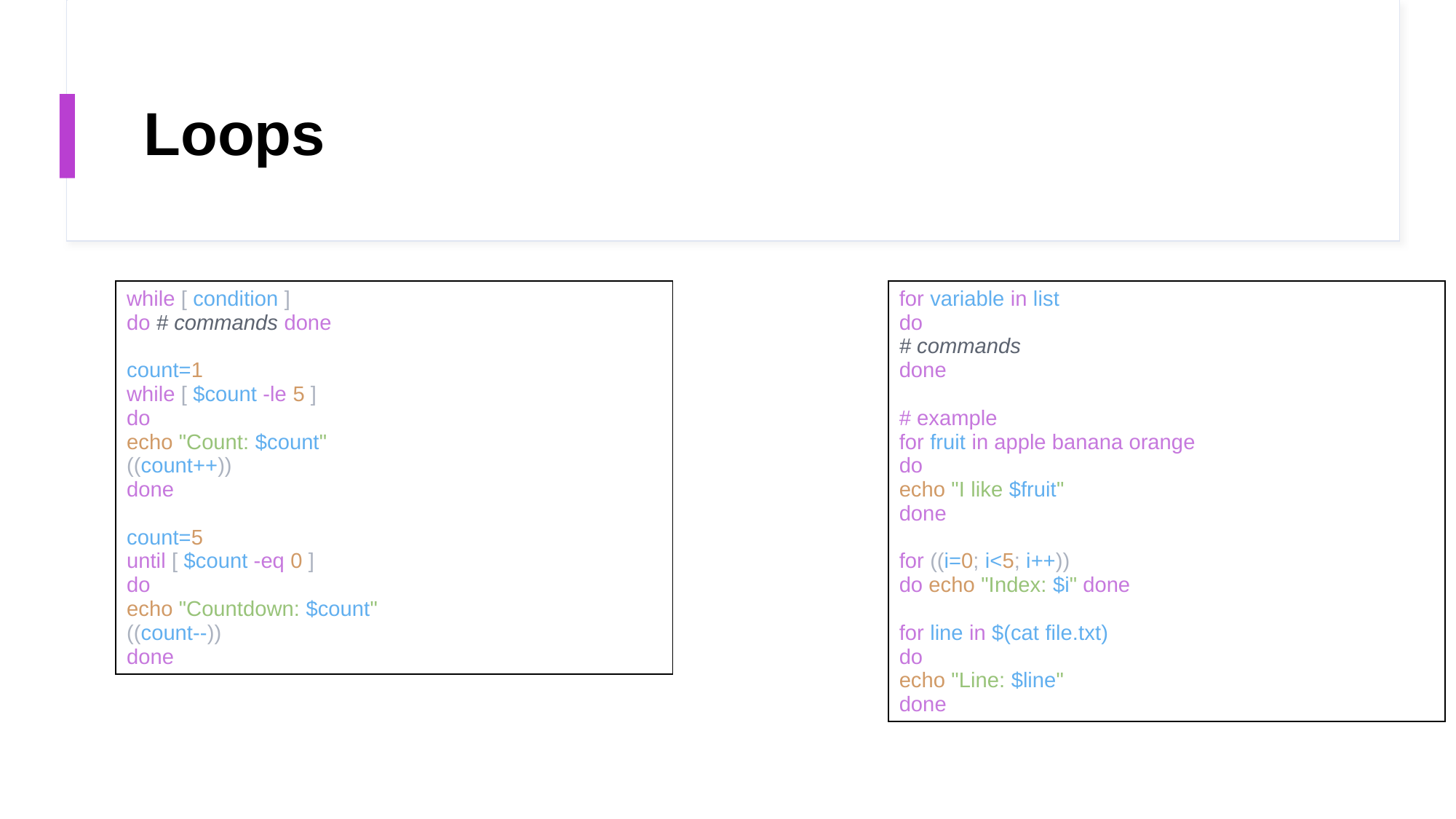

# Loops
| while [ condition ] do # commands done count=1 while [ $count -le 5 ]  do echo "Count: $count"  ((count++)) done count=5 until [ $count -eq 0 ] do  echo "Countdown: $count" ((count--)) done |
| --- |
| for variable in list do # commands  done # example for fruit in apple banana orange do echo "I like $fruit"  done for ((i=0; i<5; i++))  do echo "Index: $i" done for line in $(cat file.txt) do  echo "Line: $line" done |
| --- |